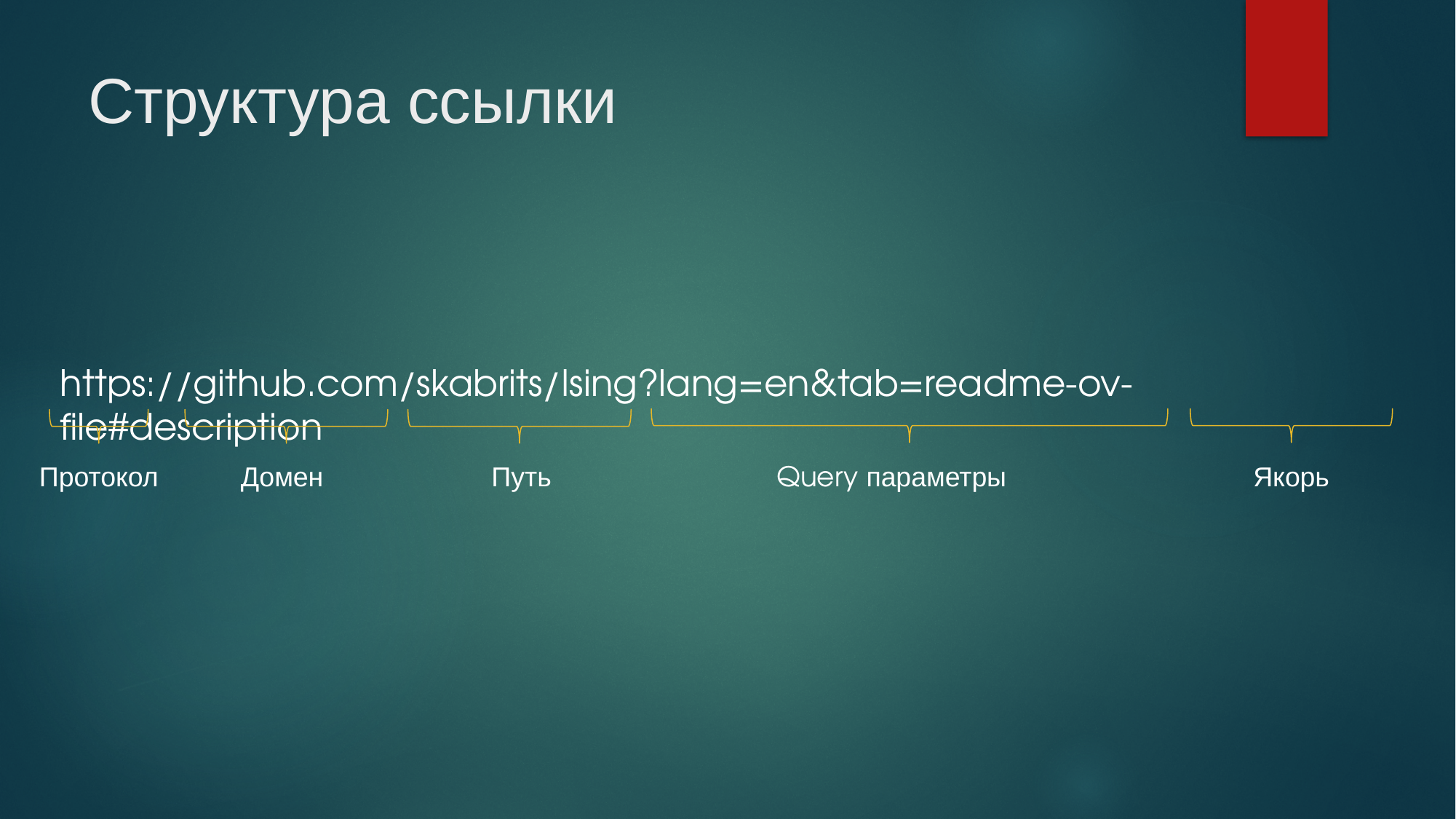

# Структура ссылки

https://github.com/skabrits/Ising?lang=en&tab=readme-ov-file#description

Протокол
Домен
Путь
Query параметры
Якорь